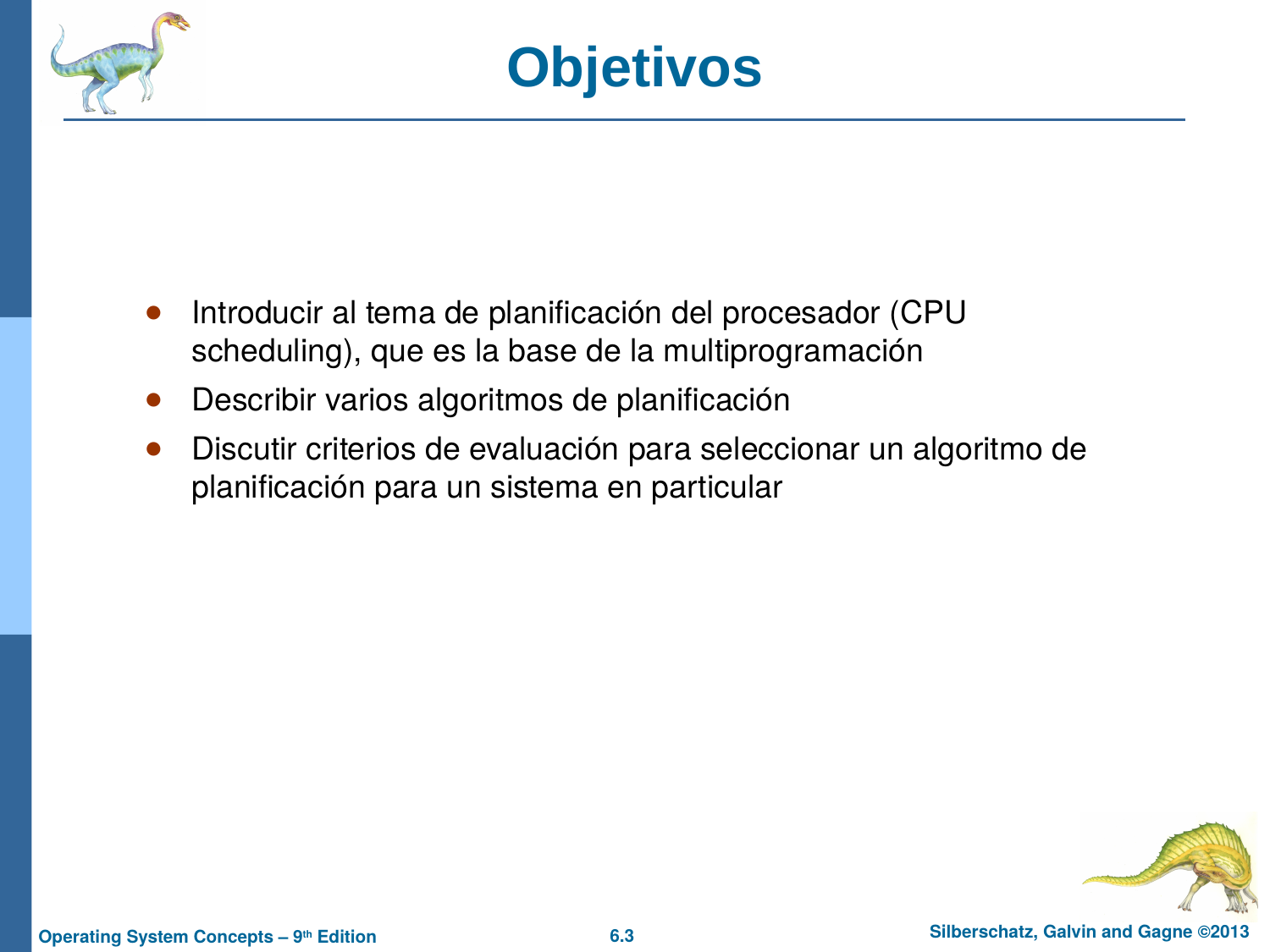

# Objetivos

Introducir al tema de planificación del procesador (CPU scheduling), que es la base de la multiprogramación
Describir varios algoritmos de planificación
Discutir criterios de evaluación para seleccionar un algoritmo de planificación para un sistema en particular